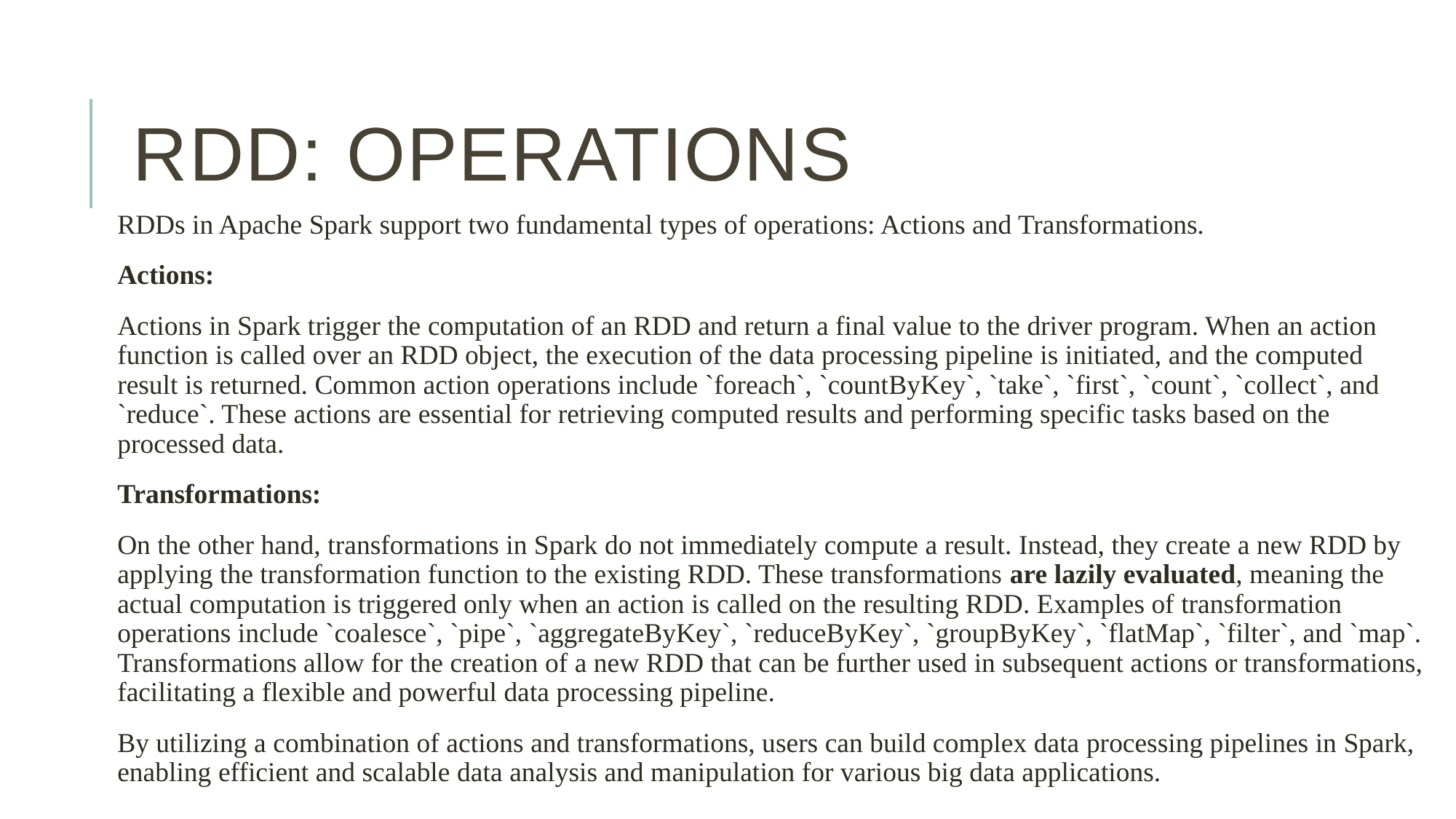

# Rdd: Operations
RDDs in Apache Spark support two fundamental types of operations: Actions and Transformations.
Actions:
Actions in Spark trigger the computation of an RDD and return a final value to the driver program. When an action function is called over an RDD object, the execution of the data processing pipeline is initiated, and the computed result is returned. Common action operations include `foreach`, `countByKey`, `take`, `first`, `count`, `collect`, and `reduce`. These actions are essential for retrieving computed results and performing specific tasks based on the processed data.
Transformations:
On the other hand, transformations in Spark do not immediately compute a result. Instead, they create a new RDD by applying the transformation function to the existing RDD. These transformations are lazily evaluated, meaning the actual computation is triggered only when an action is called on the resulting RDD. Examples of transformation operations include `coalesce`, `pipe`, `aggregateByKey`, `reduceByKey`, `groupByKey`, `flatMap`, `filter`, and `map`. Transformations allow for the creation of a new RDD that can be further used in subsequent actions or transformations, facilitating a flexible and powerful data processing pipeline.
By utilizing a combination of actions and transformations, users can build complex data processing pipelines in Spark, enabling efficient and scalable data analysis and manipulation for various big data applications.